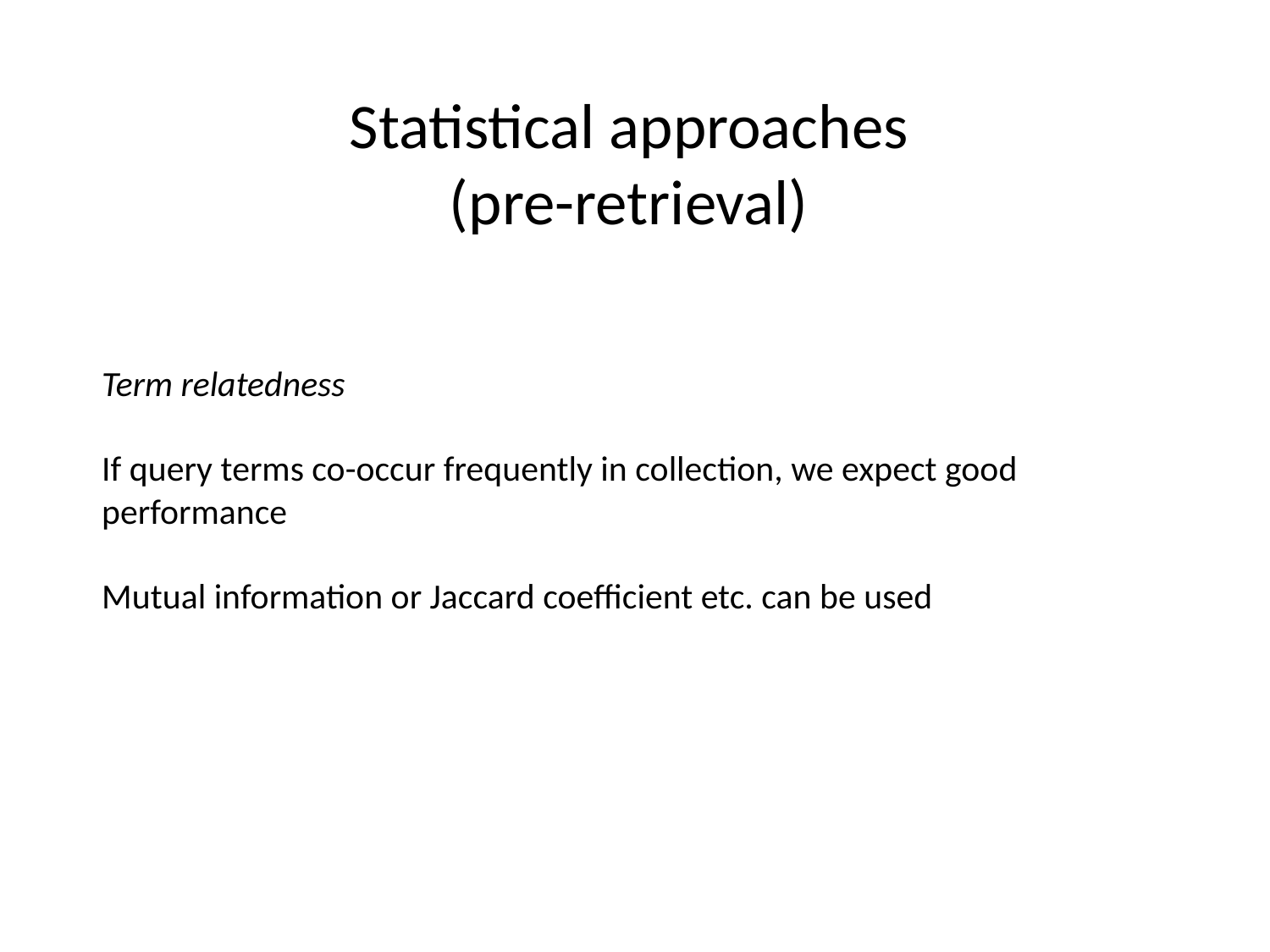

# Statistical approaches (pre-retrieval)

Term relatedness

If query terms co-occur frequently in collection, we expect good performance

Mutual information or Jaccard coefficient etc. can be used